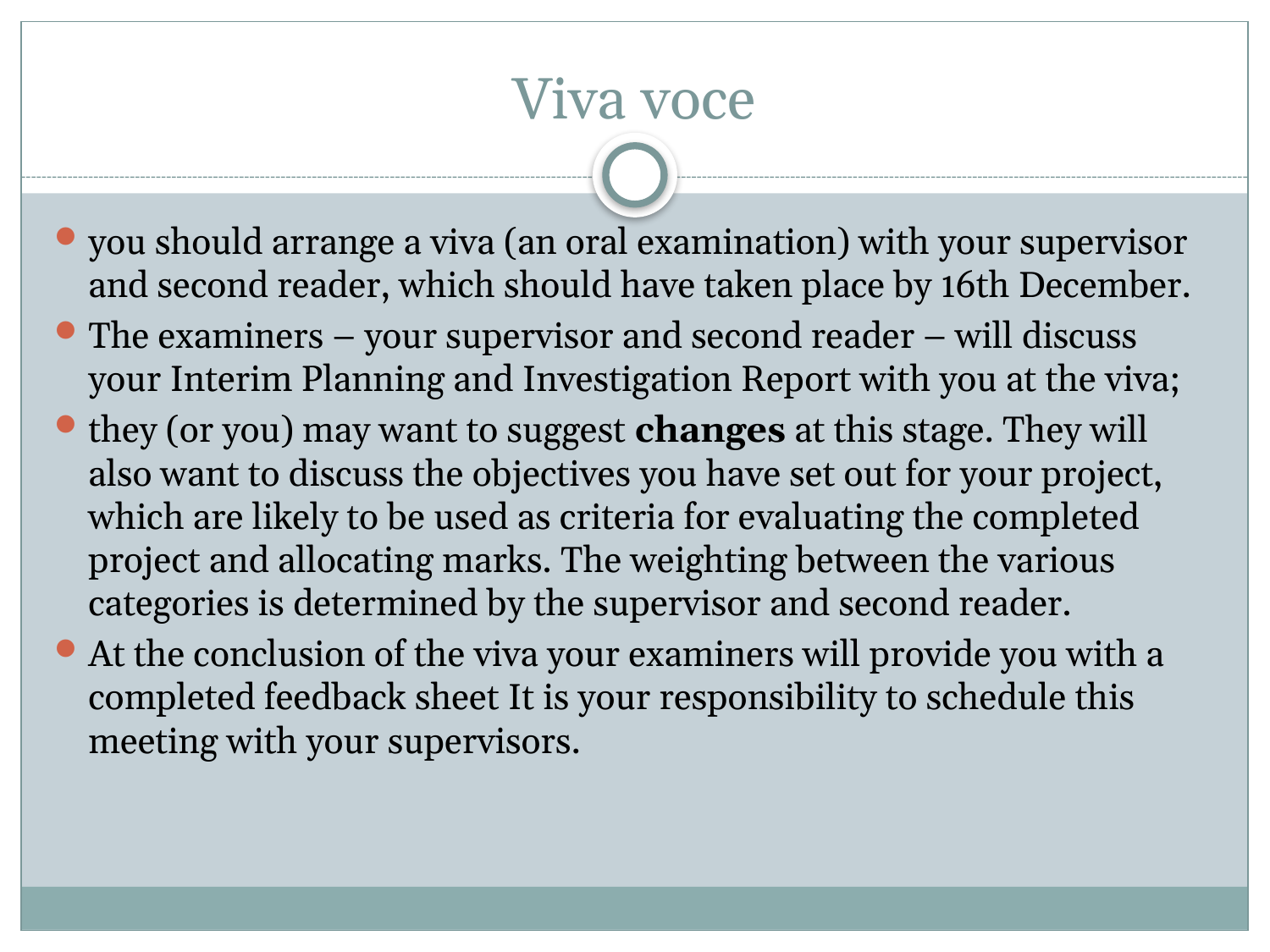

# Viva voce
you should arrange a viva (an oral examination) with your supervisor and second reader, which should have taken place by 16th December.
The examiners – your supervisor and second reader – will discuss your Interim Planning and Investigation Report with you at the viva;
they (or you) may want to suggest changes at this stage. They will also want to discuss the objectives you have set out for your project, which are likely to be used as criteria for evaluating the completed project and allocating marks. The weighting between the various categories is determined by the supervisor and second reader.
At the conclusion of the viva your examiners will provide you with a completed feedback sheet It is your responsibility to schedule this meeting with your supervisors.